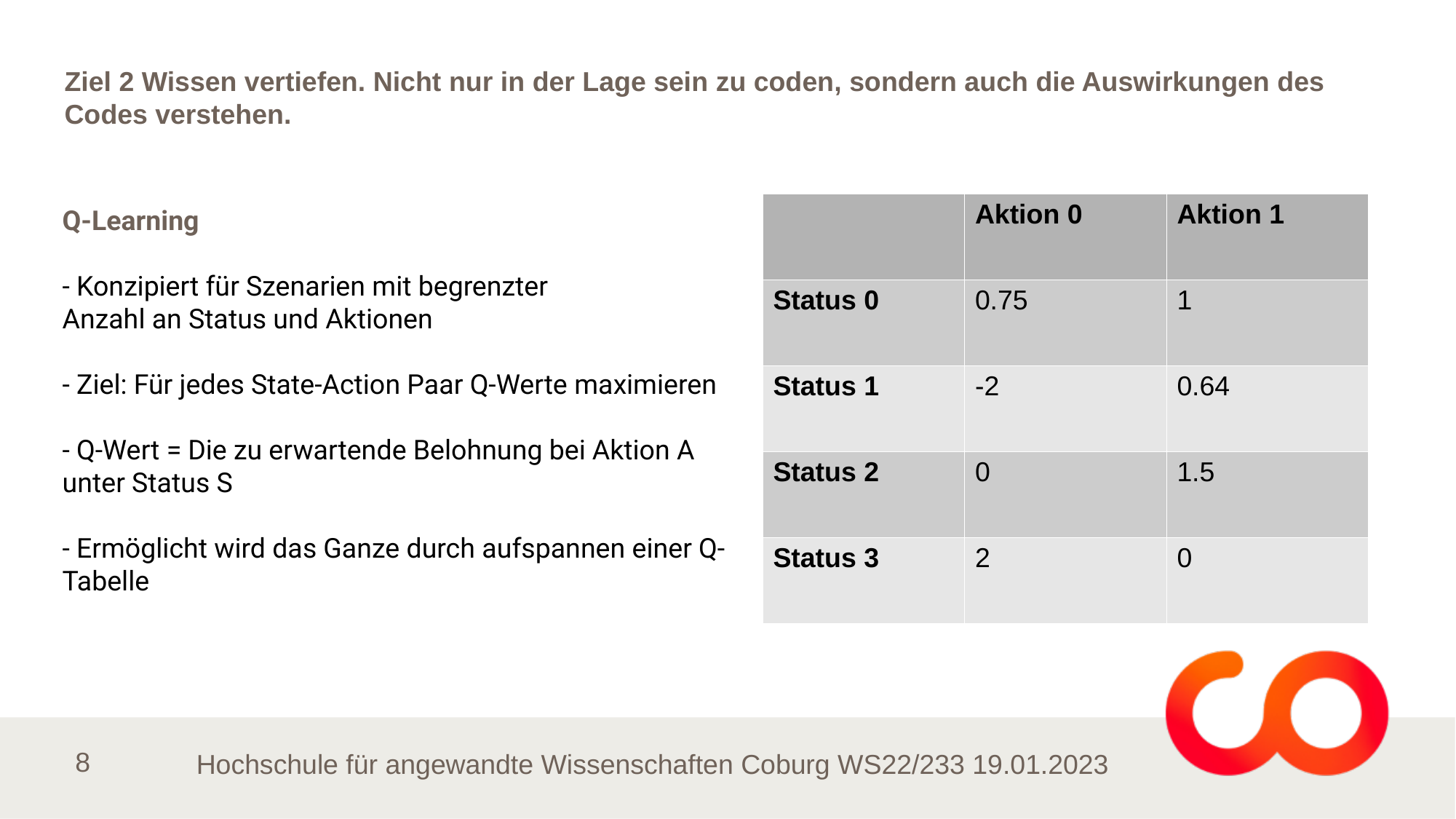

Ziel 2 Wissen vertiefen. Nicht nur in der Lage sein zu coden, sondern auch die Auswirkungen des Codes verstehen.
|  | Aktion 0 | Aktion 1 |
| --- | --- | --- |
| Status 0 | 0.75 | 1 |
| Status 1 | -2 | 0.64 |
| Status 2 | 0 | 1.5 |
| Status 3 | 2 | 0 |
Q-Learning

- Konzipiert für Szenarien mit begrenzter
Anzahl an Status und Aktionen

- Ziel: Für jedes State-Action Paar Q-Werte maximieren

- Q-Wert = Die zu erwartende Belohnung bei Aktion A unter Status S

- Ermöglicht wird das Ganze durch aufspannen einer Q-Tabelle
Hochschule für angewandte Wissenschaften Coburg WS22/233 19.01.2023